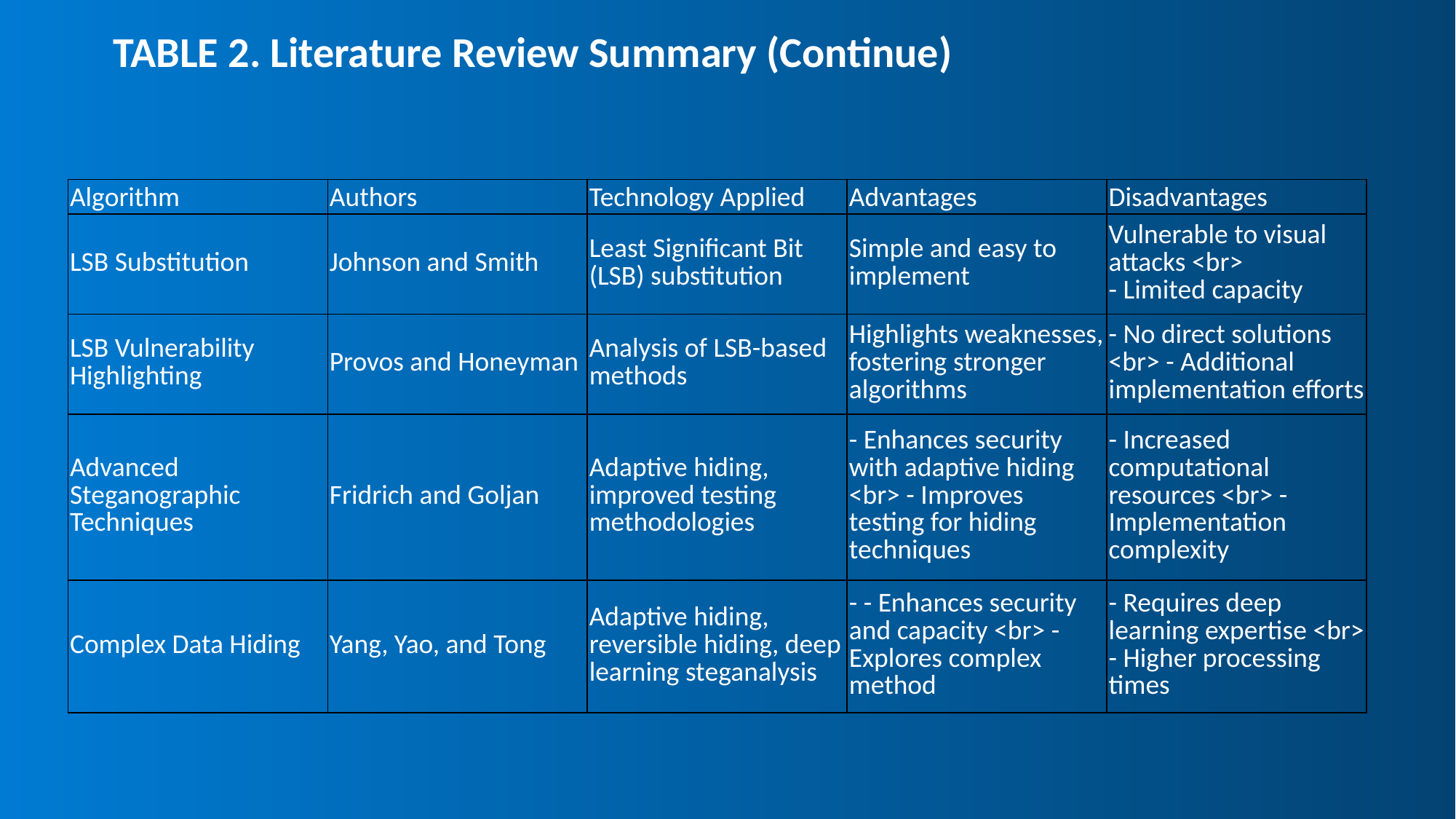

TABLE 2. Literature Review Summary (Continue)
| Algorithm | Authors | Technology Applied | Advantages | Disadvantages |
| --- | --- | --- | --- | --- |
| LSB Substitution | Johnson and Smith | Least Significant Bit (LSB) substitution | Simple and easy to implement | Vulnerable to visual attacks <br> - Limited capacity |
| LSB Vulnerability Highlighting | Provos and Honeyman | Analysis of LSB-based methods | Highlights weaknesses, fostering stronger algorithms | - No direct solutions <br> - Additional implementation efforts |
| Advanced Steganographic Techniques | Fridrich and Goljan | Adaptive hiding, improved testing methodologies | - Enhances security with adaptive hiding <br> - Improves testing for hiding techniques | - Increased computational resources <br> - Implementation complexity |
| Complex Data Hiding | Yang, Yao, and Tong | Adaptive hiding, reversible hiding, deep learning steganalysis | - - Enhances security and capacity <br> - Explores complex method | - Requires deep learning expertise <br> - Higher processing times |